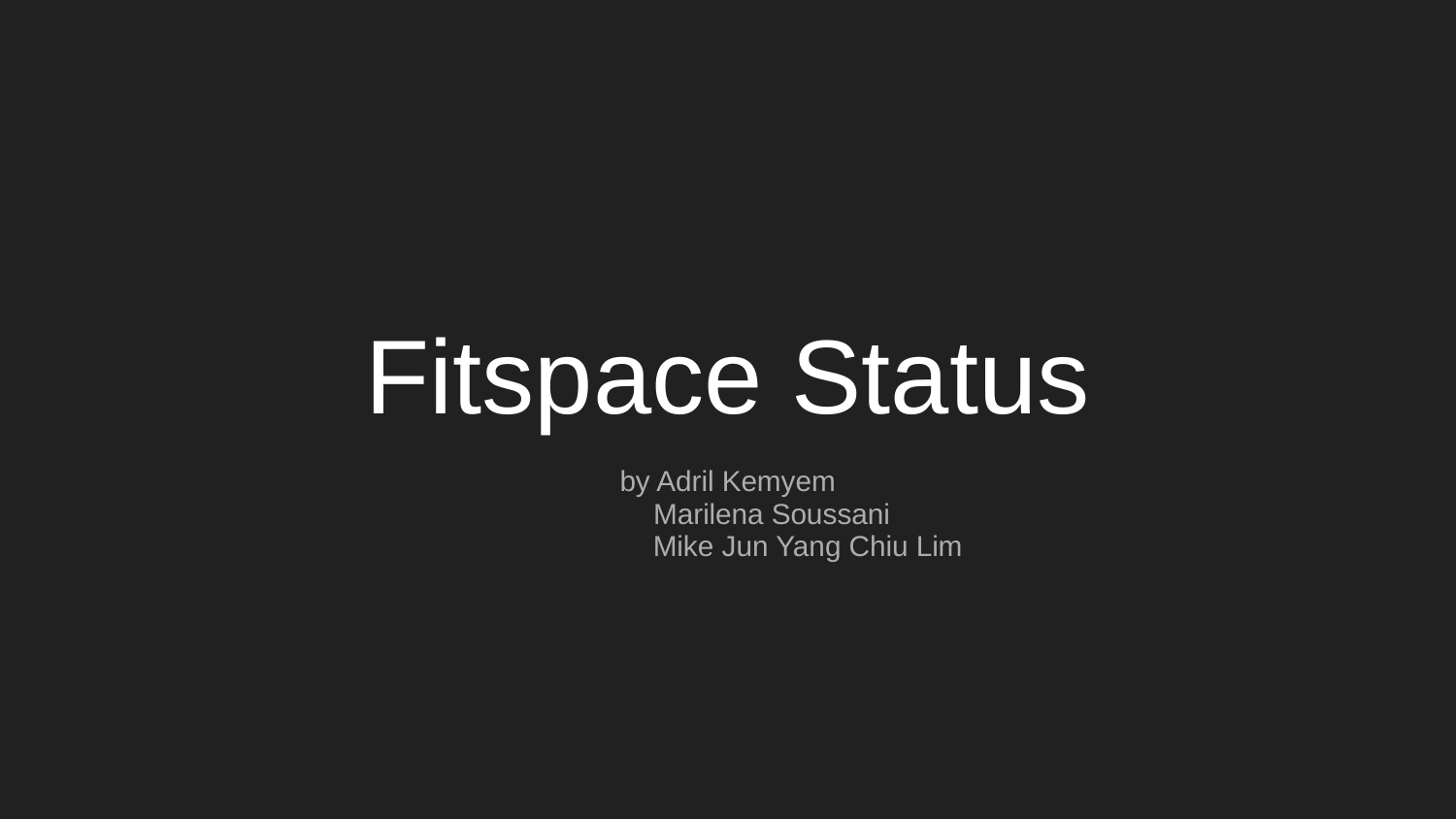

# Fitspace Status
by Adril Kemyem
           Marilena Soussani
                    Mike Jun Yang Chiu Lim